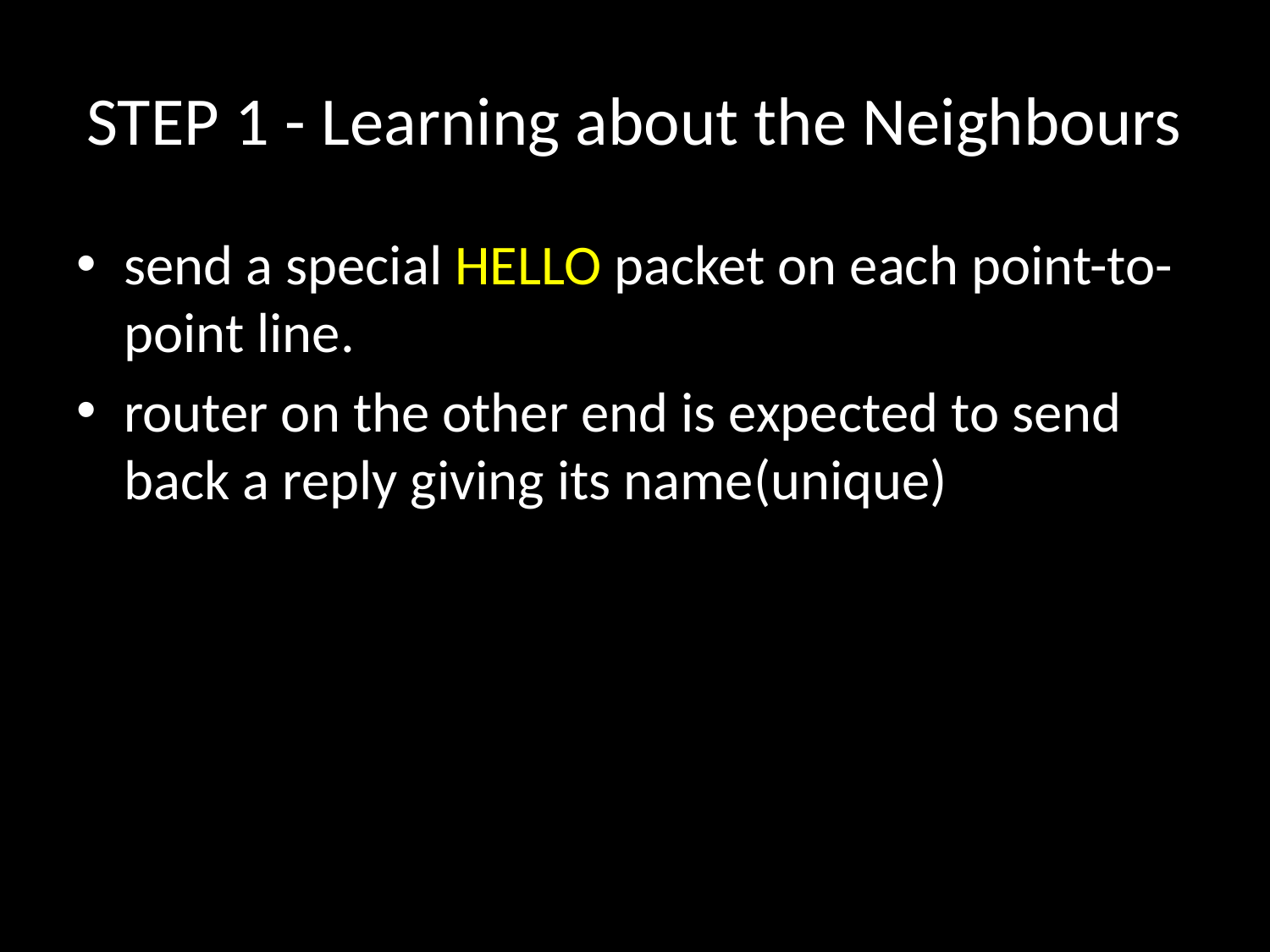

# STEP 1 - Learning about the Neighbours
send a special HELLO packet on each point-to-point line.
router on the other end is expected to send back a reply giving its name(unique)